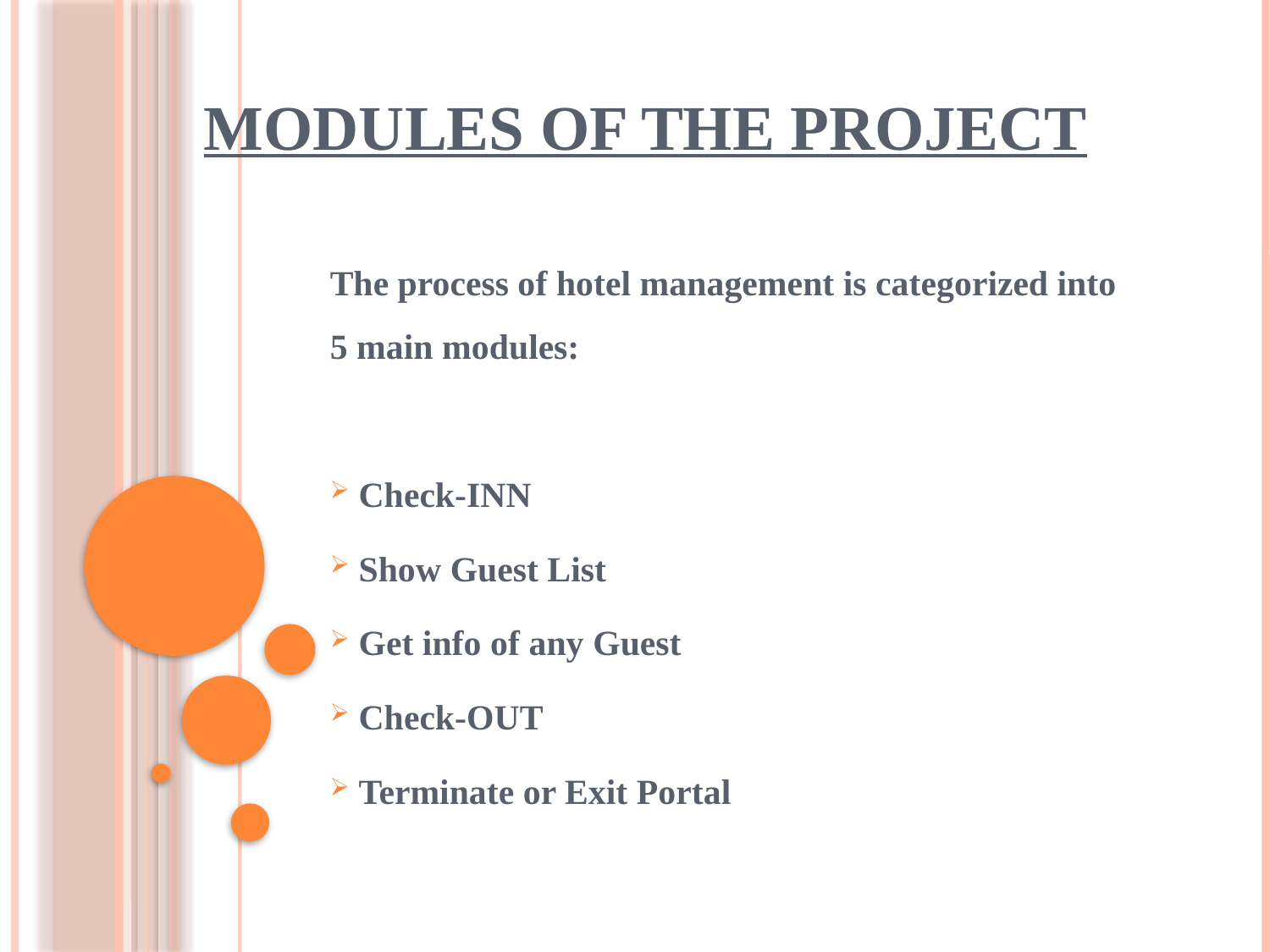

# MODULES OF THE PROJECT
The process of hotel management is categorized into 5 main modules:

 Check-INN
 Show Guest List
 Get info of any Guest
 Check-OUT
 Terminate or Exit Portal